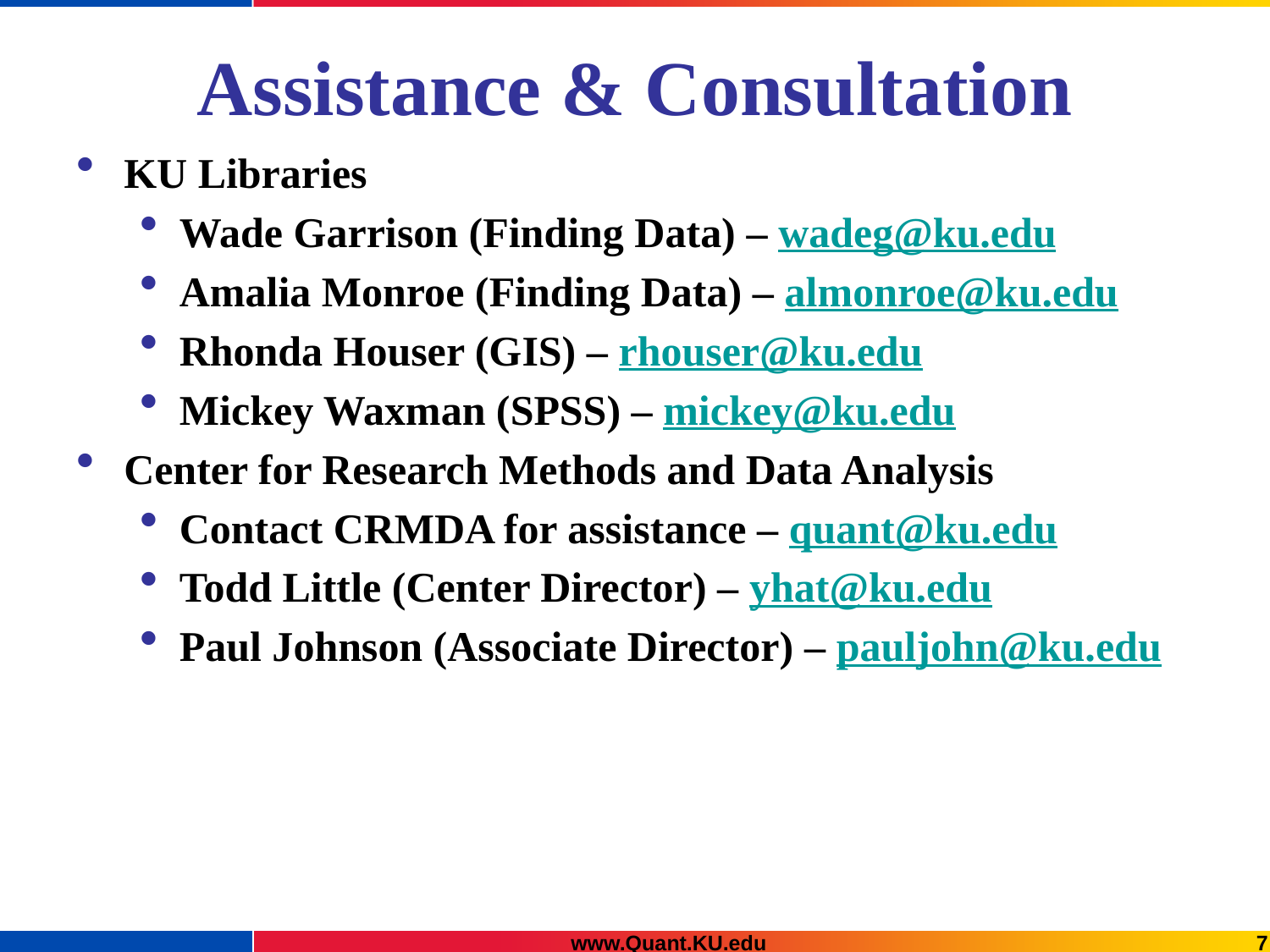

# Assistance & Consultation
KU Libraries
Wade Garrison (Finding Data) – wadeg@ku.edu
Amalia Monroe (Finding Data) – almonroe@ku.edu
Rhonda Houser (GIS) – rhouser@ku.edu
Mickey Waxman (SPSS) – mickey@ku.edu
Center for Research Methods and Data Analysis
Contact CRMDA for assistance – quant@ku.edu
Todd Little (Center Director) – yhat@ku.edu
Paul Johnson (Associate Director) – pauljohn@ku.edu

www.Quant.KU.edu
7